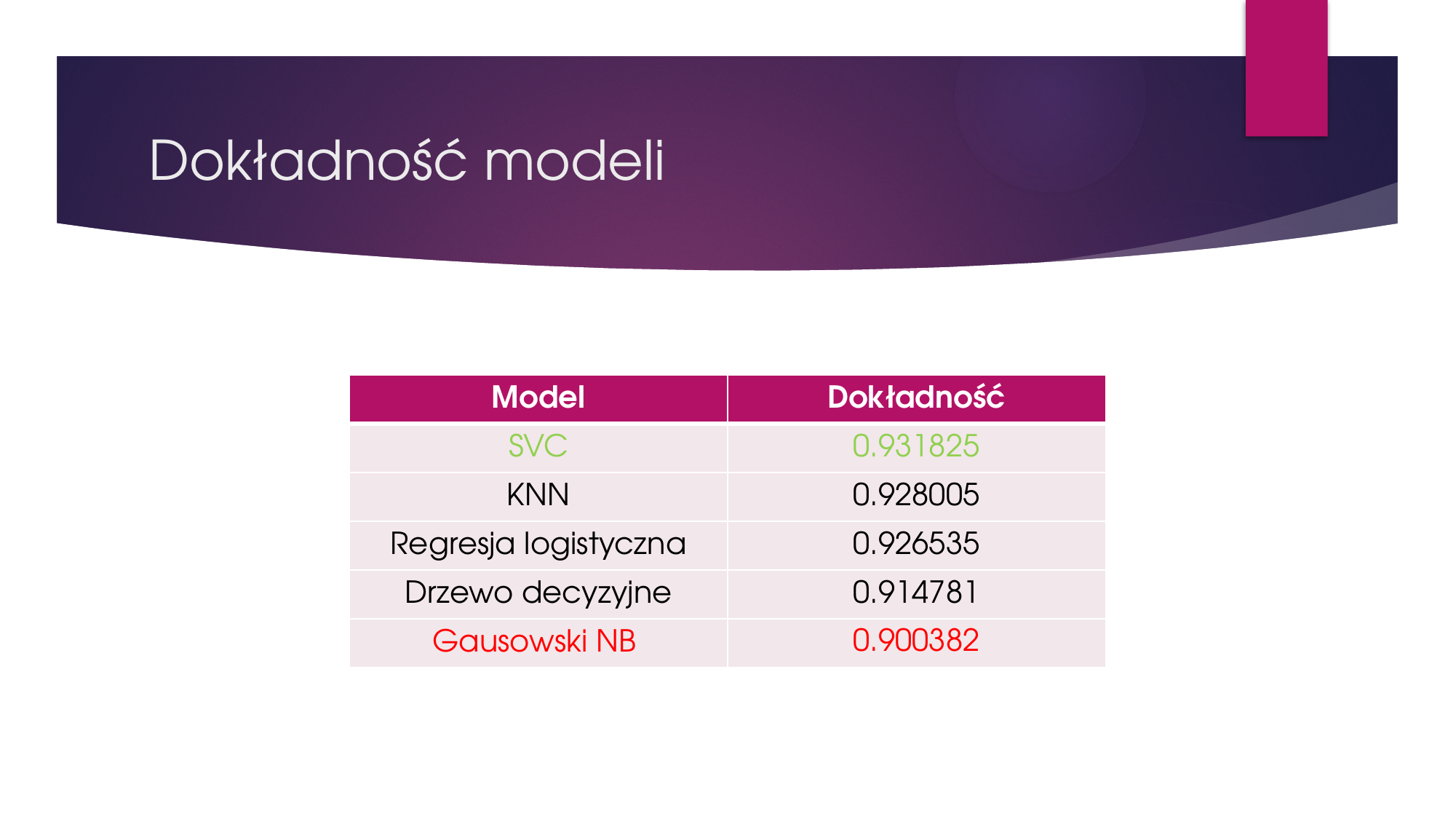

# Dokładność modeli
| Model | Dokładność |
| --- | --- |
| SVC | 0.931825 |
| KNN | 0.928005 |
| Regresja logistyczna | 0.926535 |
| Drzewo decyzyjne | 0.914781 |
| Gausowski NB | 0.900382 |